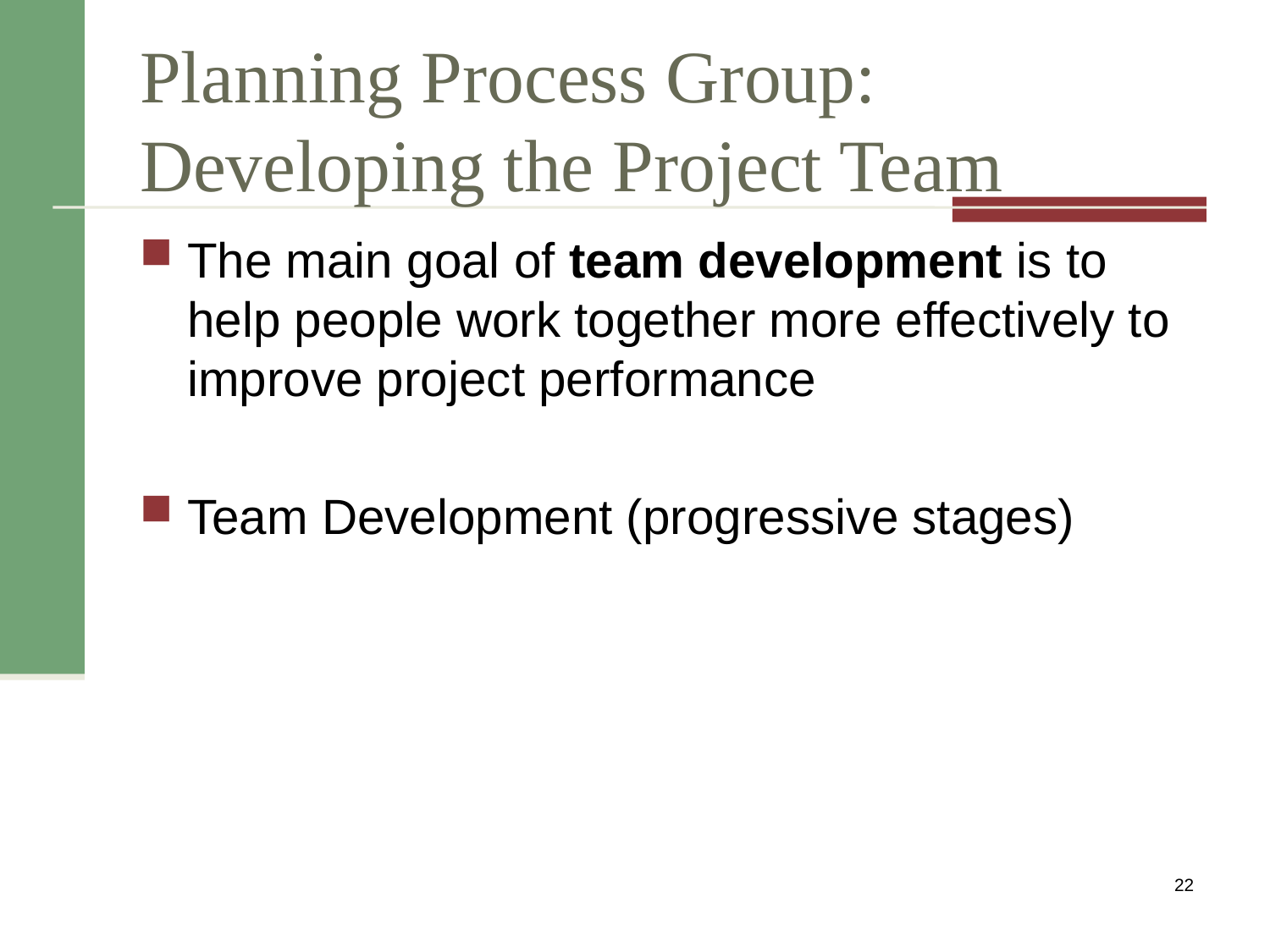

# Planning Process Group: Developing the Project Team
The main goal of team development is to help people work together more effectively to improve project performance

Team Development (progressive stages)

22